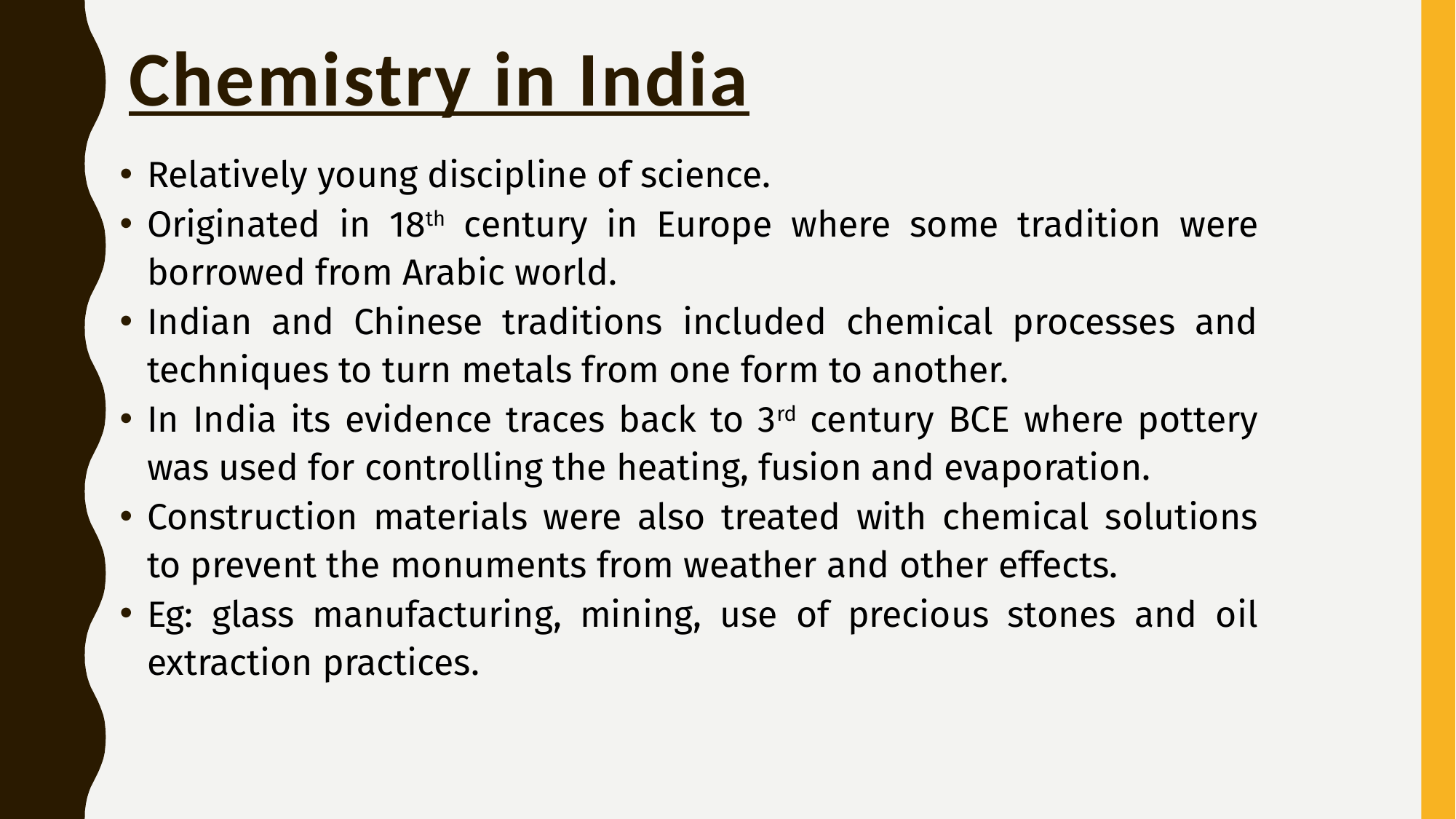

Chemistry in India
Relatively young discipline of science.
Originated in 18th century in Europe where some tradition were borrowed from Arabic world.
Indian and Chinese traditions included chemical processes and techniques to turn metals from one form to another.
In India its evidence traces back to 3rd century BCE where pottery was used for controlling the heating, fusion and evaporation.
Construction materials were also treated with chemical solutions to prevent the monuments from weather and other effects.
Eg: glass manufacturing, mining, use of precious stones and oil extraction practices.